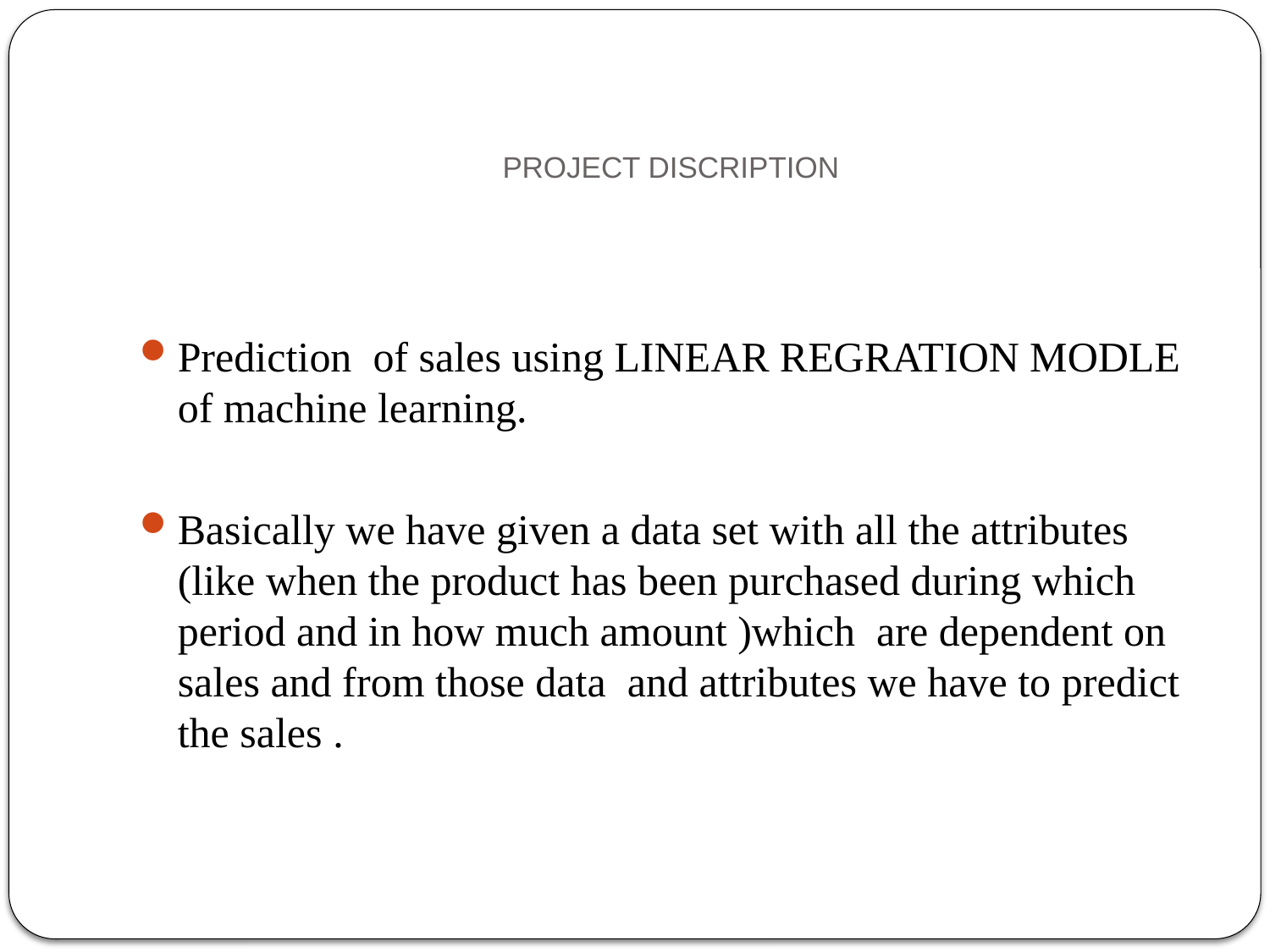

# PROJECT DISCRIPTION

Prediction  of sales using LINEAR REGRATION MODLE of machine learning.

Basically we have given a data set with all the attributes (like when the product has been purchased during which period and in how much amount )which  are dependent on sales and from those data  and attributes we have to predict the sales .